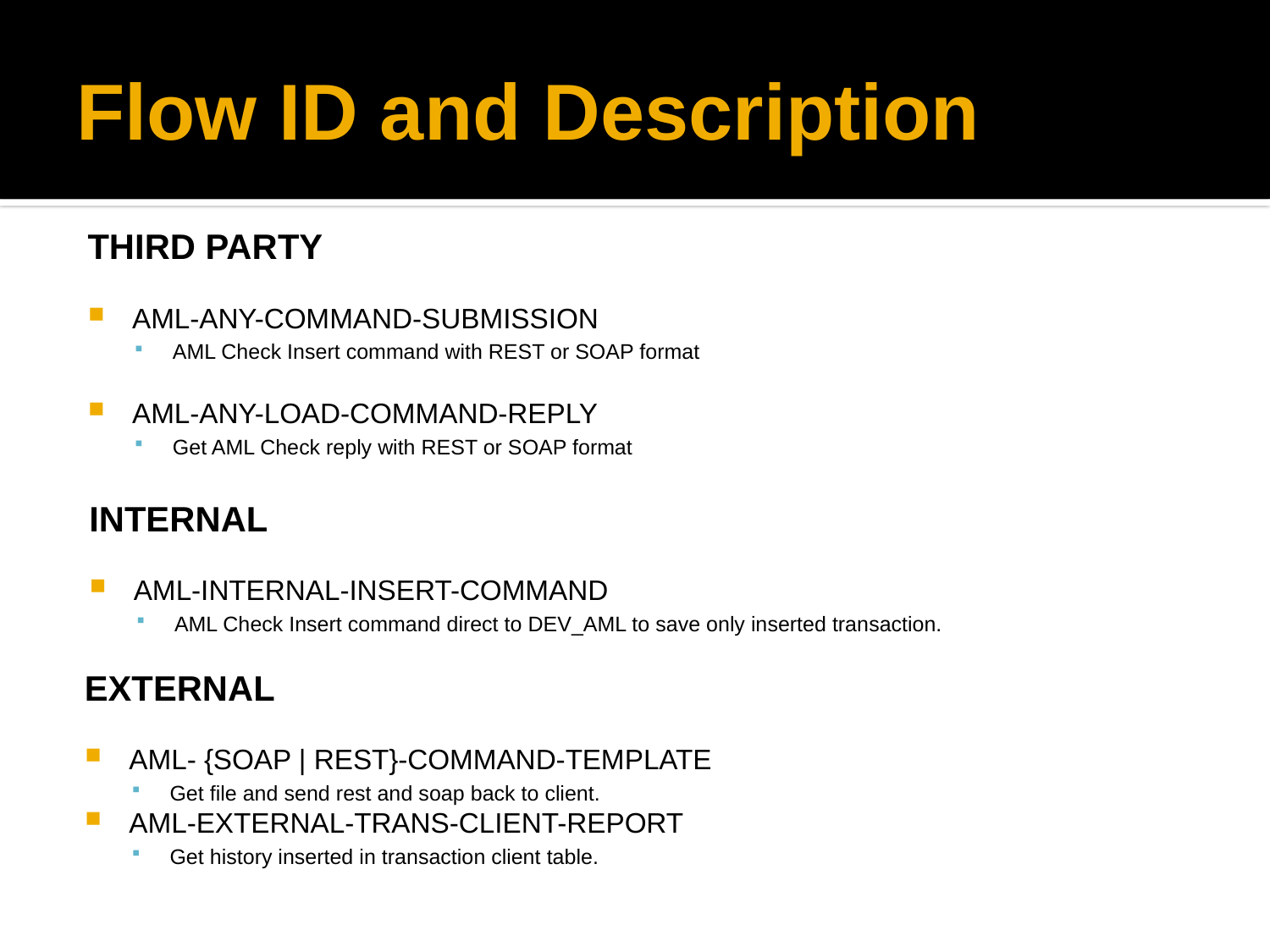

# Flow ID and Description
THIRD PARTY

AML-ANY-COMMAND-SUBMISSION
AML Check Insert command with REST or SOAP format

AML-ANY-LOAD-COMMAND-REPLY
Get AML Check reply with REST or SOAP format

INTERNAL

AML-INTERNAL-INSERT-COMMAND
AML Check Insert command direct to DEV_AML to save only inserted transaction.

EXTERNAL

AML- {SOAP | REST}-COMMAND-TEMPLATE
Get file and send rest and soap back to client.
AML-EXTERNAL-TRANS-CLIENT-REPORT
Get history inserted in transaction client table.